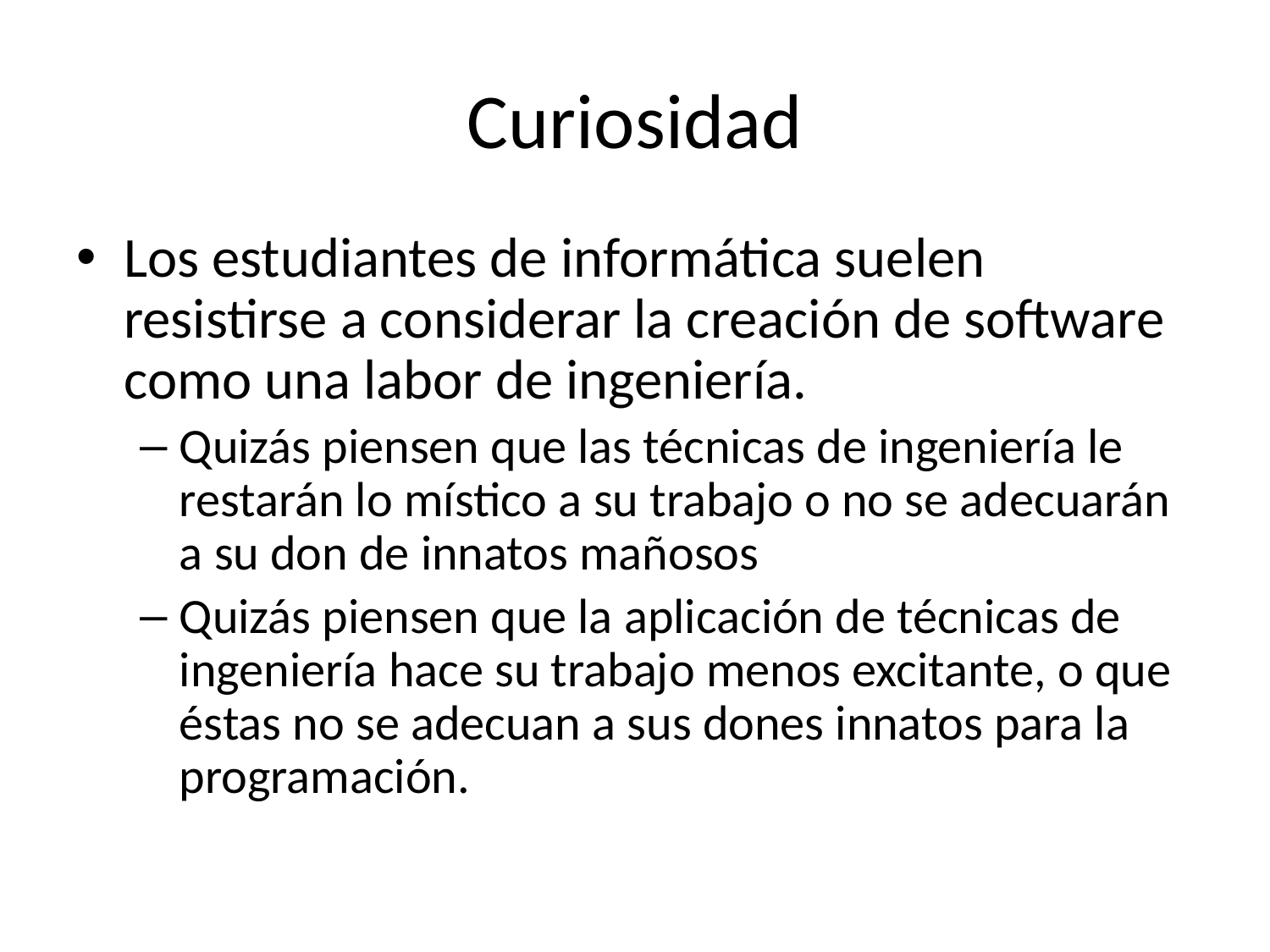

# Curiosidad
Los estudiantes de informática suelen resistirse a considerar la creación de software como una labor de ingeniería.
Quizás piensen que las técnicas de ingeniería le restarán lo místico a su trabajo o no se adecuarán a su don de innatos mañosos
Quizás piensen que la aplicación de técnicas de ingeniería hace su trabajo menos excitante, o que éstas no se adecuan a sus dones innatos para la programación.